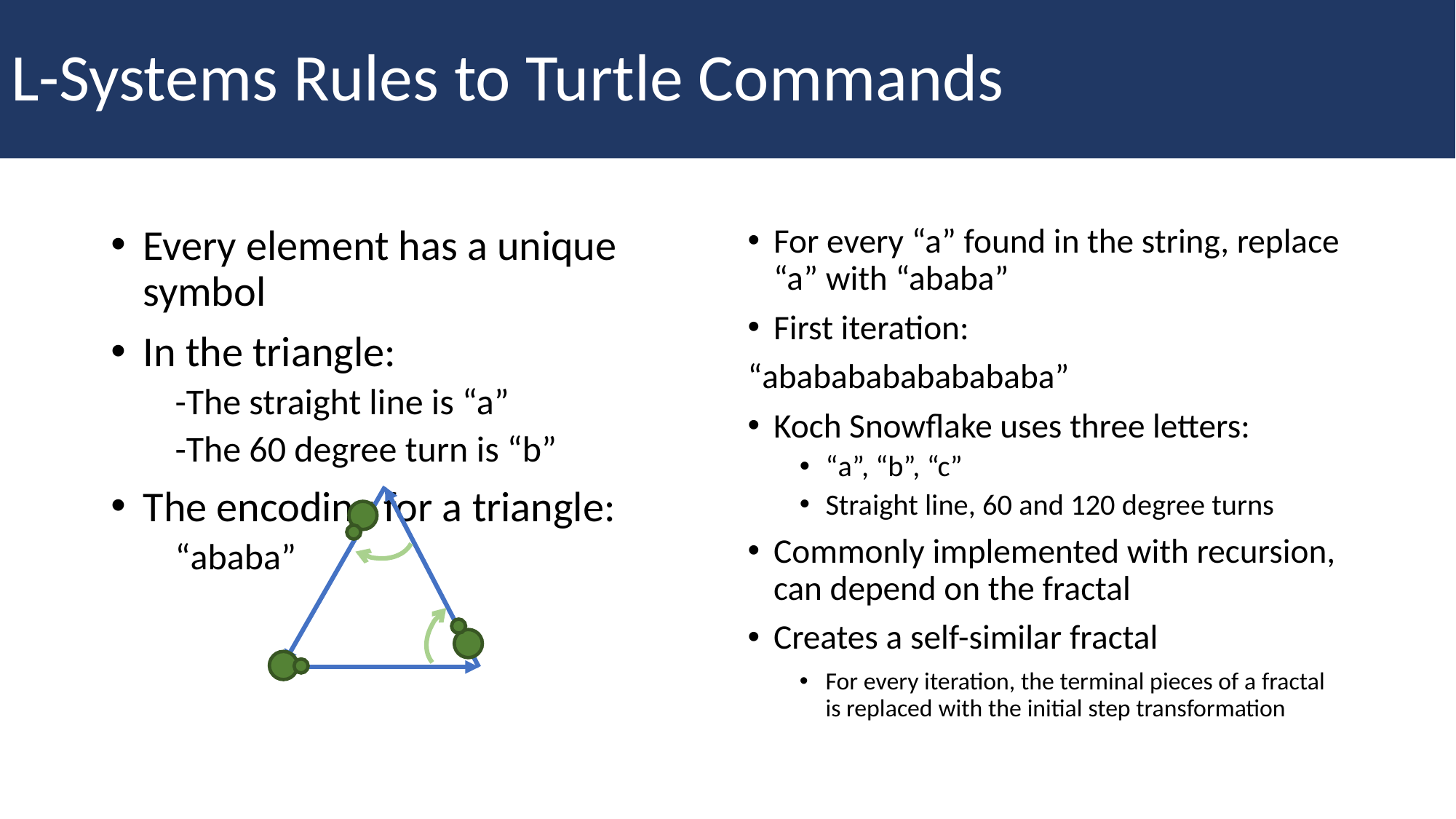

# L-Systems Rules to Turtle Commands
Every element has a unique symbol
In the triangle:
-The straight line is “a”
-The 60 degree turn is “b”
The encoding for a triangle:
“ababa”
For every “a” found in the string, replace “a” with “ababa”
First iteration:
“ababababababababa”
Koch Snowflake uses three letters:
“a”, “b”, “c”
Straight line, 60 and 120 degree turns
Commonly implemented with recursion, can depend on the fractal
Creates a self-similar fractal
For every iteration, the terminal pieces of a fractal is replaced with the initial step transformation